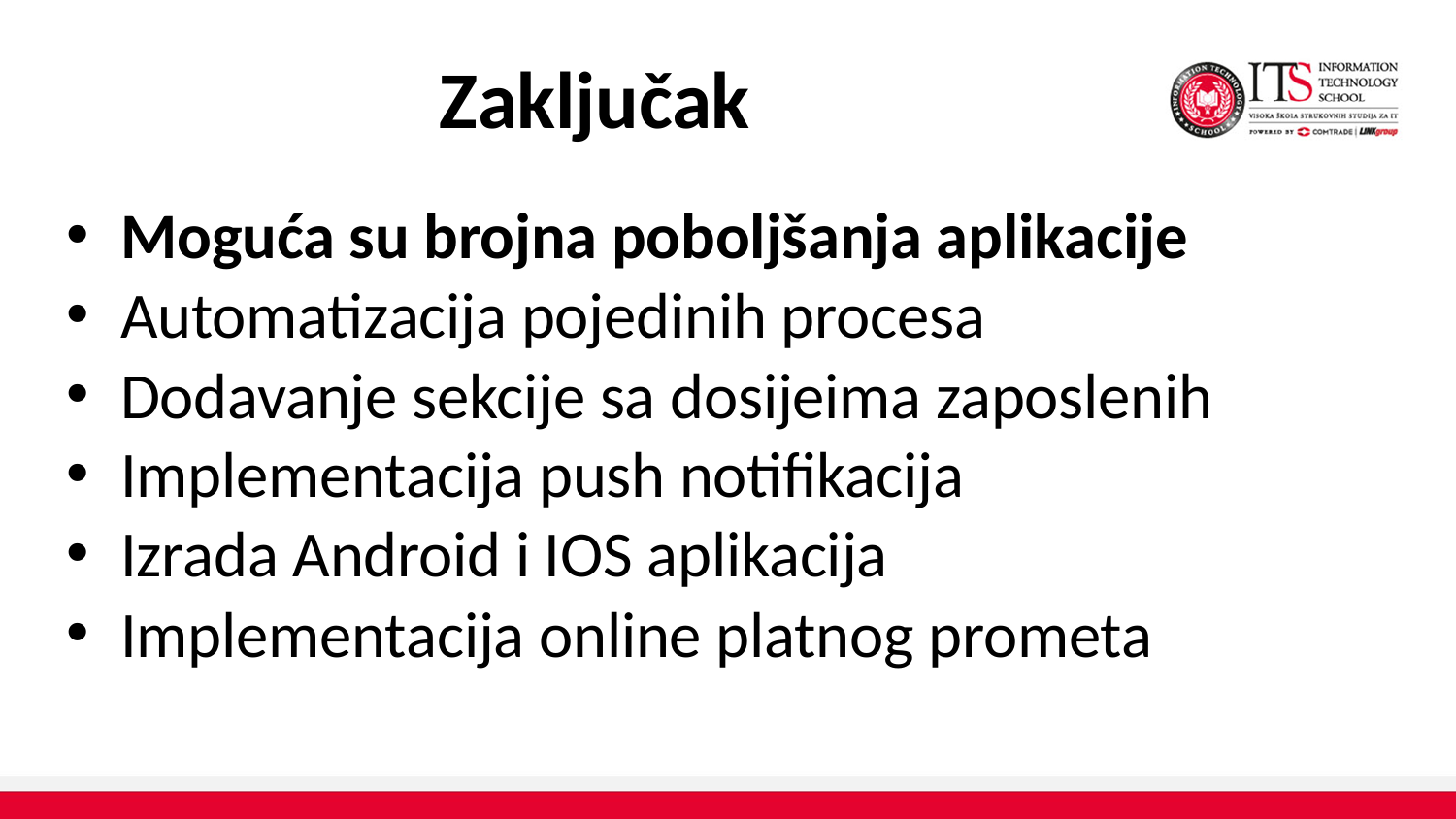

# Zaključak
Moguća su brojna poboljšanja aplikacije
Automatizacija pojedinih procesa
Dodavanje sekcije sa dosijeima zaposlenih
Implementacija push notifikacija
Izrada Android i IOS aplikacija
Implementacija online platnog prometa